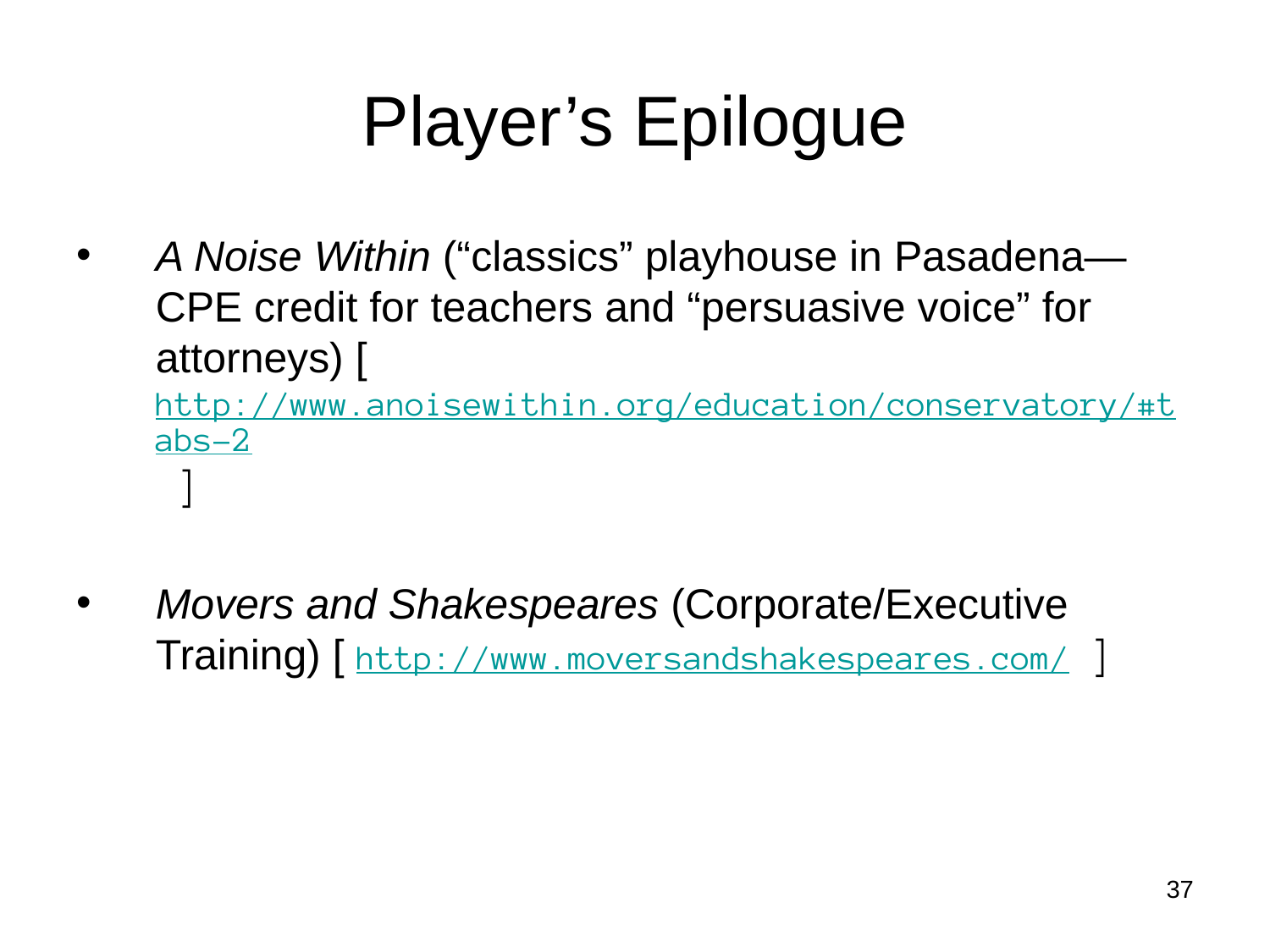

# Player’s Epilogue
A Noise Within (“classics” playhouse in Pasadena—CPE credit for teachers and “persuasive voice” for attorneys) [ http://www.anoisewithin.org/education/conservatory/#tabs-2 ]

Movers and Shakespeares (Corporate/Executive Training) [ http://www.moversandshakespeares.com/ ]

37